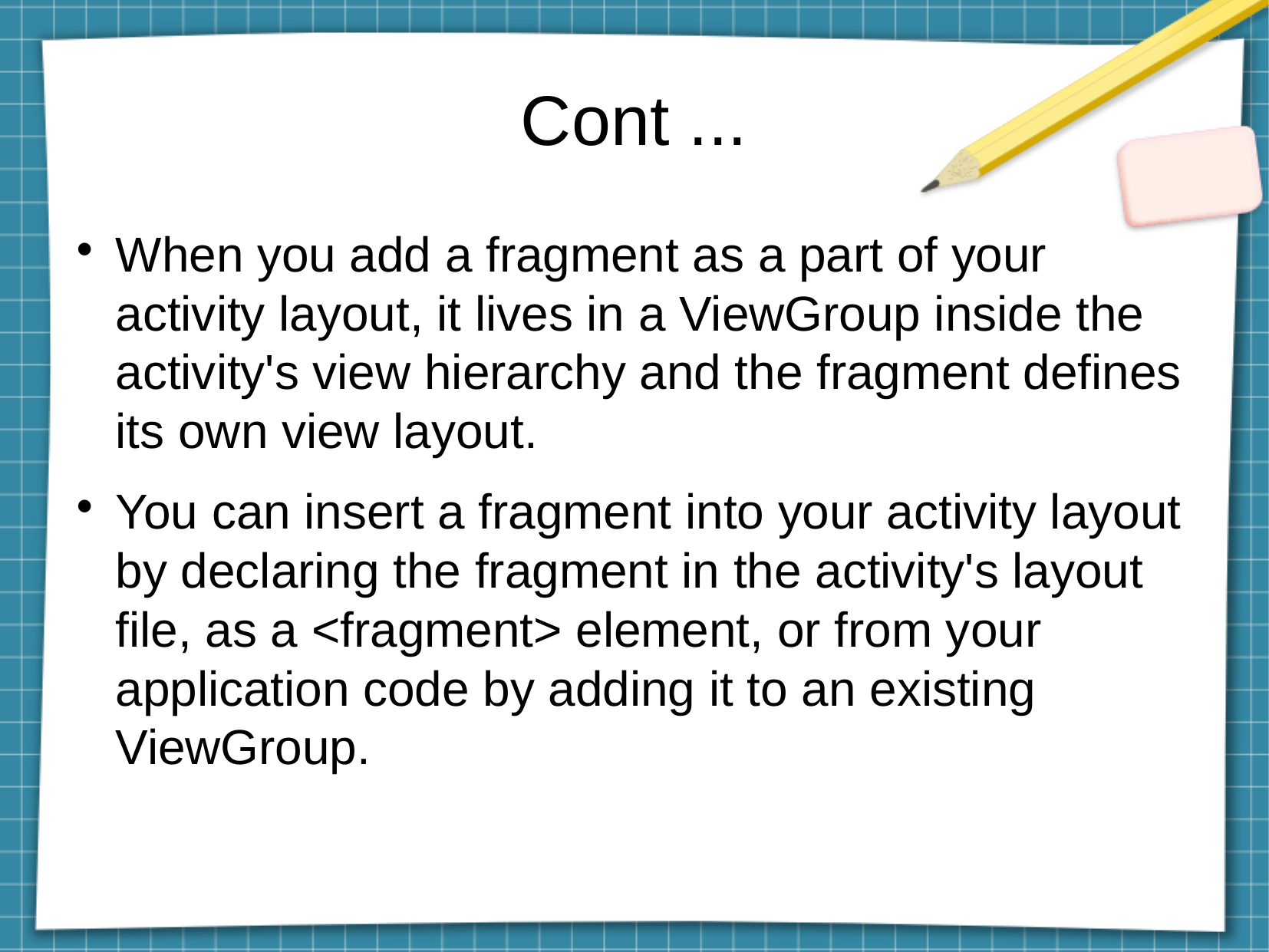

Cont ...
When you add a fragment as a part of your activity layout, it lives in a ViewGroup inside the activity's view hierarchy and the fragment defines its own view layout.
You can insert a fragment into your activity layout by declaring the fragment in the activity's layout file, as a <fragment> element, or from your application code by adding it to an existing ViewGroup.